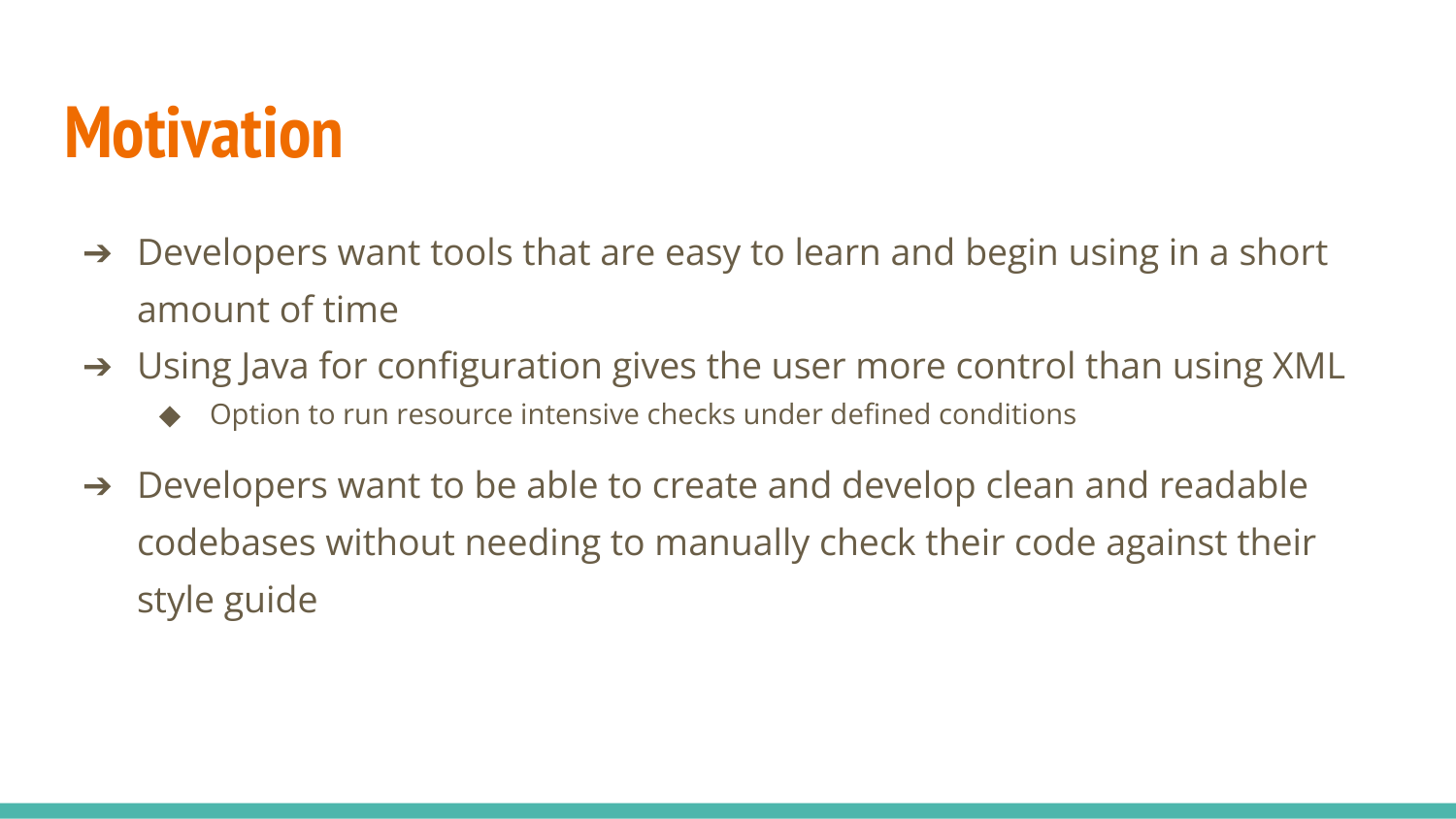

# Motivation
Developers want tools that are easy to learn and begin using in a short amount of time
Using Java for configuration gives the user more control than using XML
Option to run resource intensive checks under defined conditions

Developers want to be able to create and develop clean and readable codebases without needing to manually check their code against their style guide